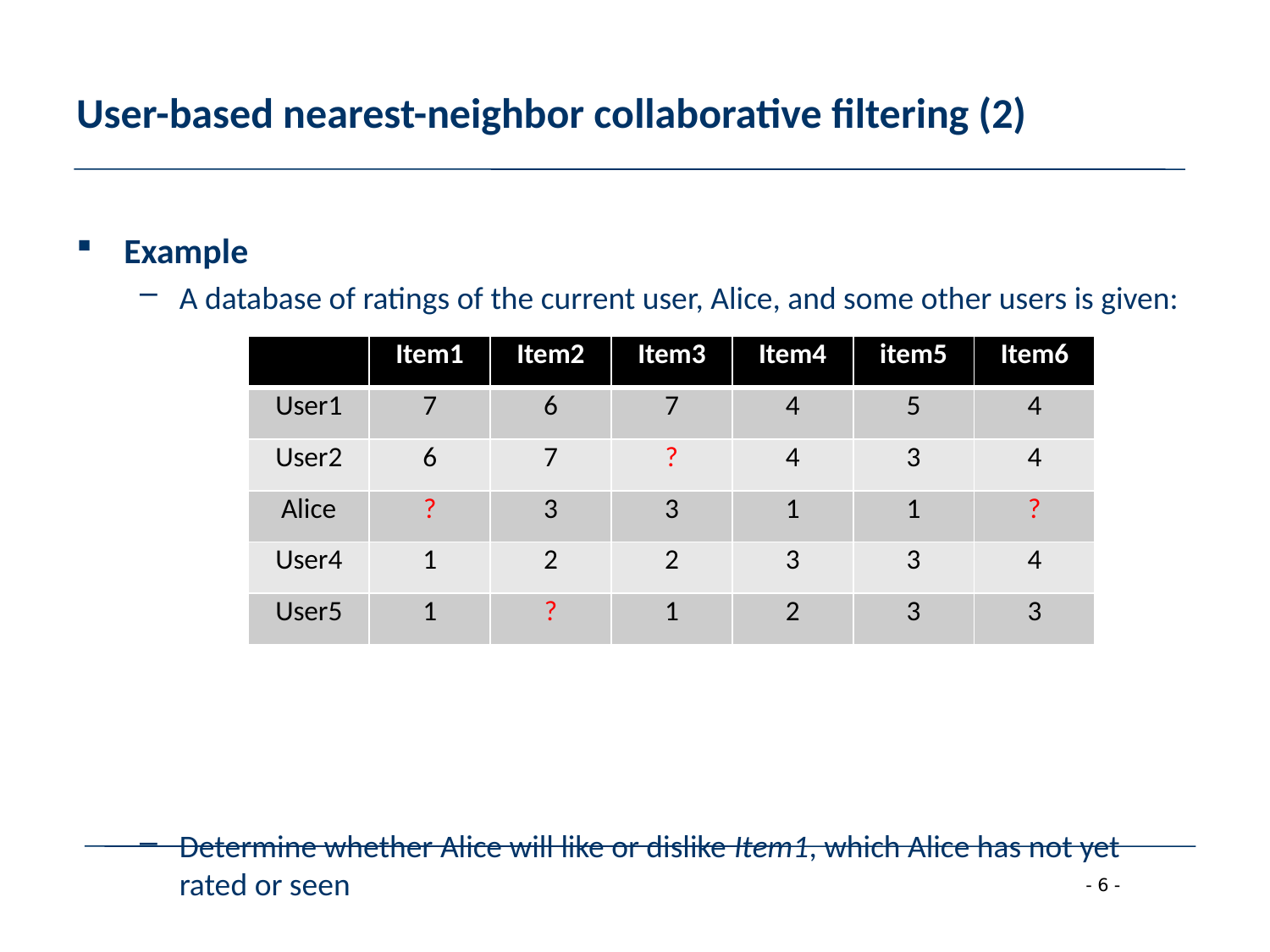

# User-based nearest-neighbor collaborative filtering (2)
Example
A database of ratings of the current user, Alice, and some other users is given:

Determine whether Alice will like or dislike Item1, which Alice has not yet rated or seen

|  | Item1 | Item2 | Item3 | Item4 | item5 | Item6 |
| --- | --- | --- | --- | --- | --- | --- |
| User1 | 7 | 6 | 7 | 4 | 5 | 4 |
| User2 | 6 | 7 | ? | 4 | 3 | 4 |
| Alice | ? | 3 | 3 | 1 | 1 | ? |
| User4 | 1 | 2 | 2 | 3 | 3 | 4 |
| User5 | 1 | ? | 1 | 2 | 3 | 3 |